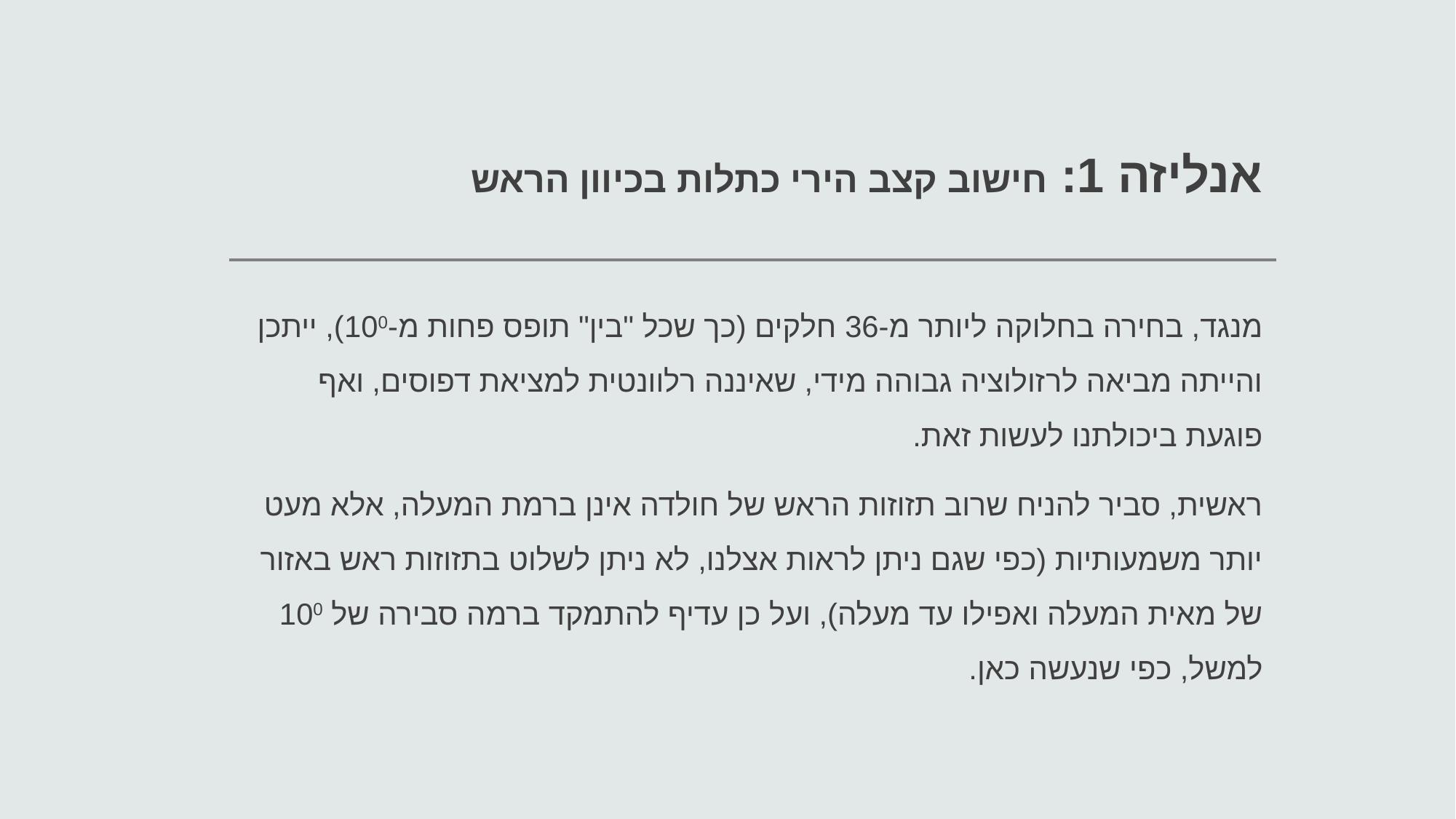

# אנליזה 1: חישוב קצב הירי כתלות בכיוון הראש
מנגד, בחירה בחלוקה ליותר מ-36 חלקים (כך שכל "בין" תופס פחות מ-100), ייתכן והייתה מביאה לרזולוציה גבוהה מידי, שאיננה רלוונטית למציאת דפוסים, ואף פוגעת ביכולתנו לעשות זאת.
ראשית, סביר להניח שרוב תזוזות הראש של חולדה אינן ברמת המעלה, אלא מעט יותר משמעותיות (כפי שגם ניתן לראות אצלנו, לא ניתן לשלוט בתזוזות ראש באזור של מאית המעלה ואפילו עד מעלה), ועל כן עדיף להתמקד ברמה סבירה של 100 למשל, כפי שנעשה כאן.